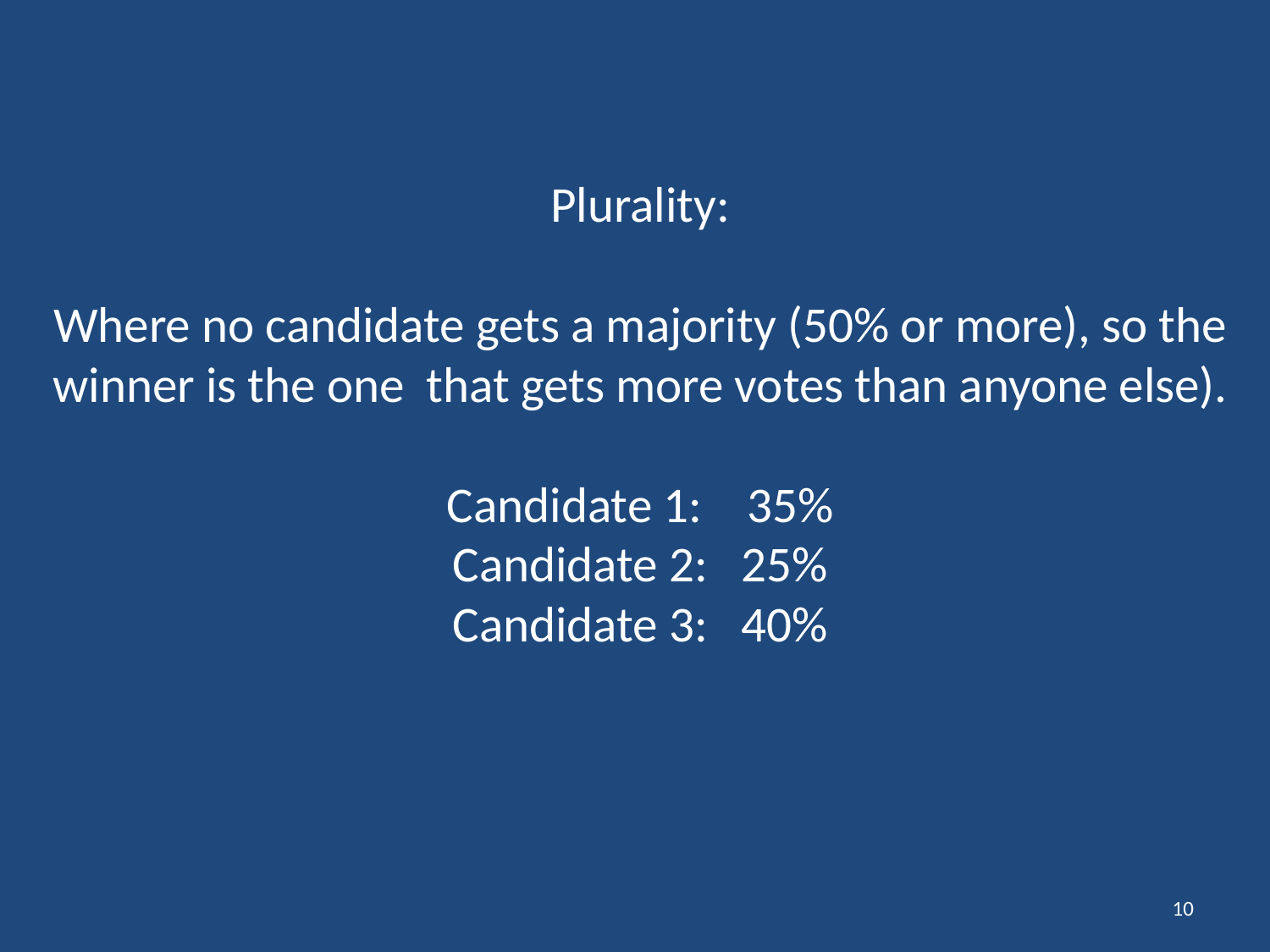

# Plurality: Where no candidate gets a majority (50% or more), so the winner is the one  that gets more votes than anyone else). Candidate 1:    35% Candidate 2:   25% Candidate 3:   40%
10